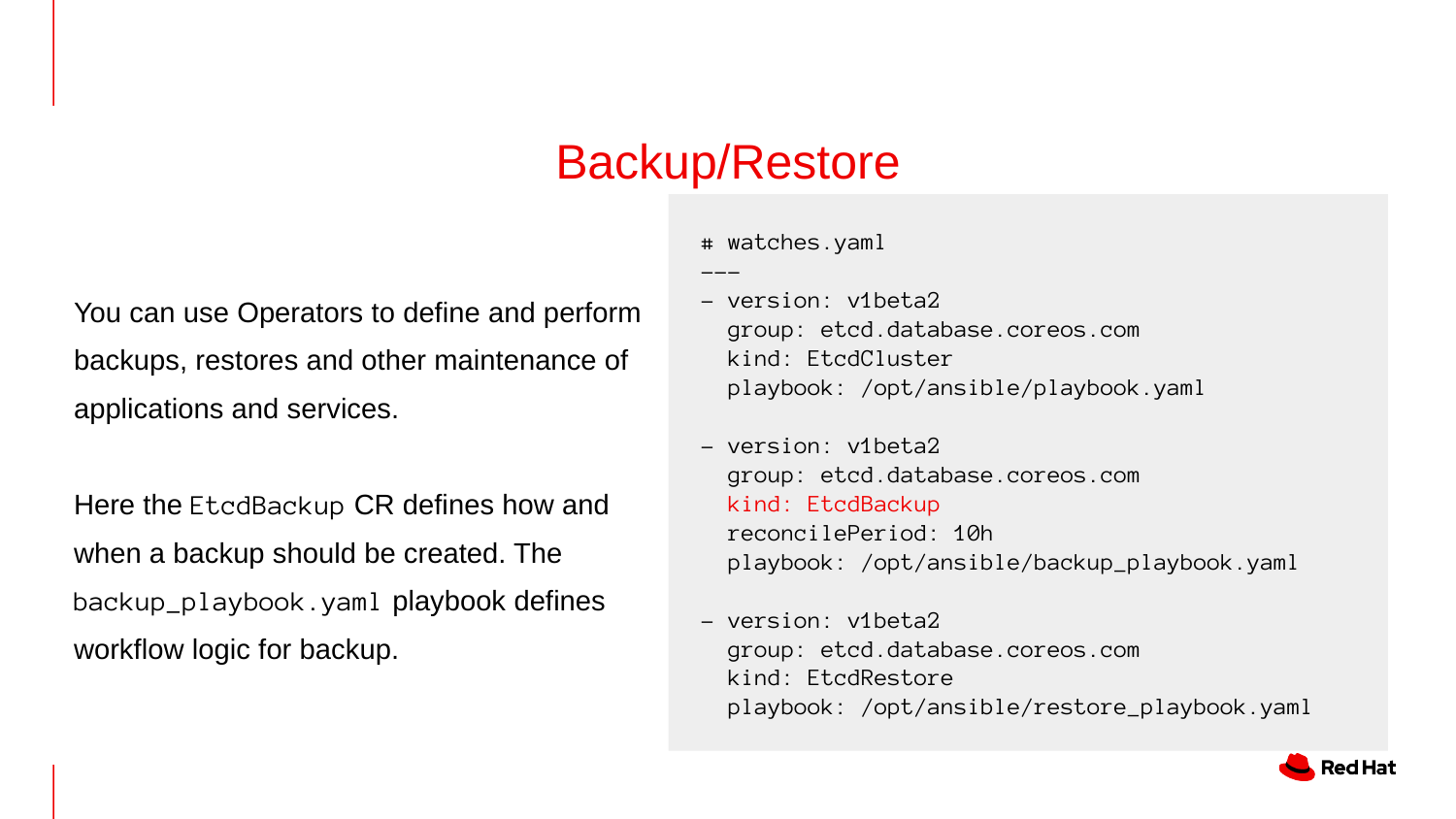

# Backup/Restore

# watches.yaml
---
- version: v1beta2
  group: etcd.database.coreos.com
  kind: EtcdCluster
  playbook: /opt/ansible/playbook.yaml

- version: v1beta2
  group: etcd.database.coreos.com
  kind: EtcdBackup
  reconcilePeriod: 10h
  playbook: /opt/ansible/backup_playbook.yaml

- version: v1beta2
  group: etcd.database.coreos.com
  kind: EtcdRestore
  playbook: /opt/ansible/restore_playbook.yaml

You can use Operators to define and perform backups, restores and other maintenance of applications and services.

Here the EtcdBackup CR defines how and when a backup should be created. The backup_playbook.yaml playbook defines workflow logic for backup.